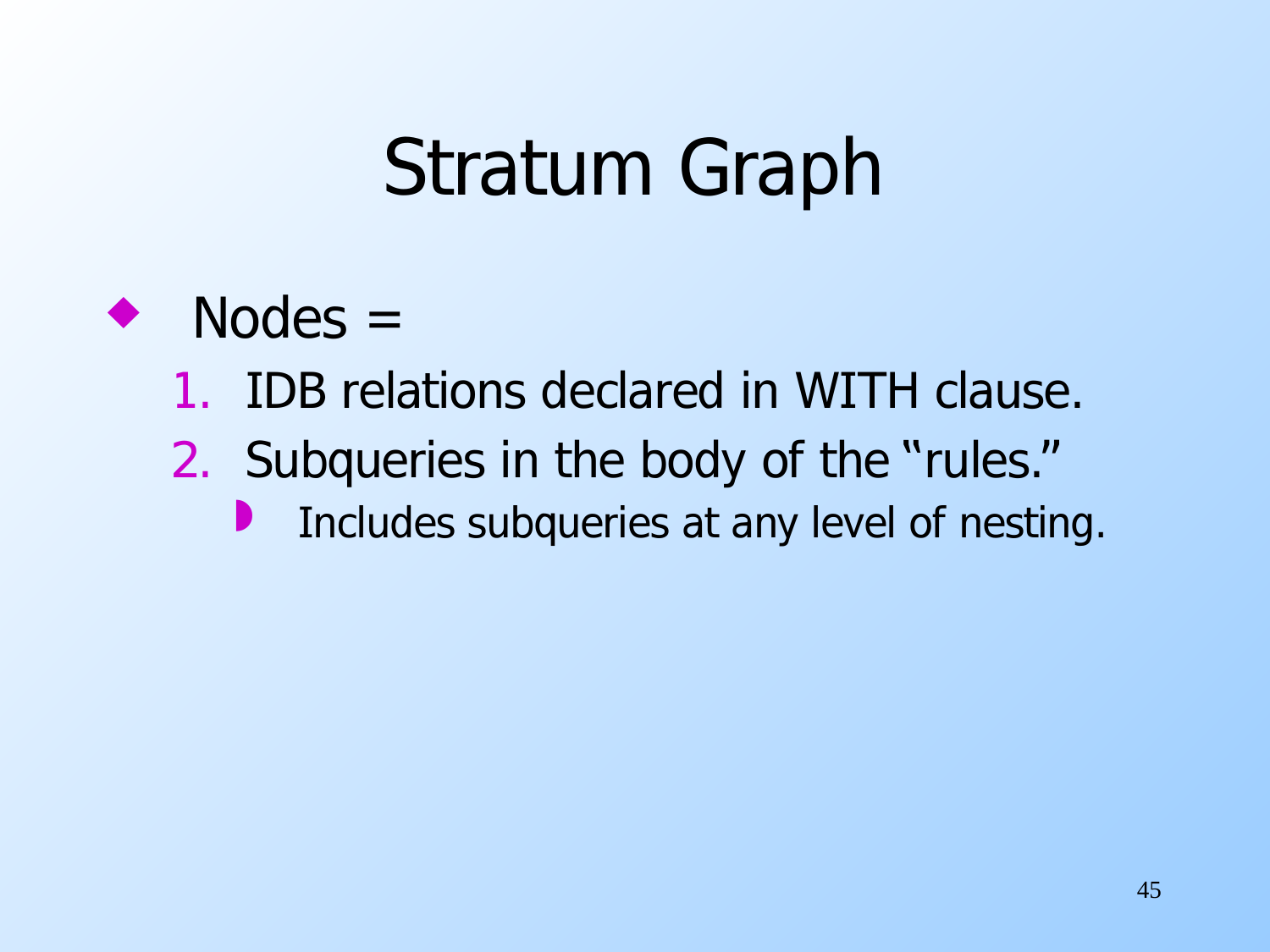

# Stratum Graph
Nodes =
IDB relations declared in WITH clause.
Subqueries in the body of the “rules.”
Includes subqueries at any level of nesting.
45